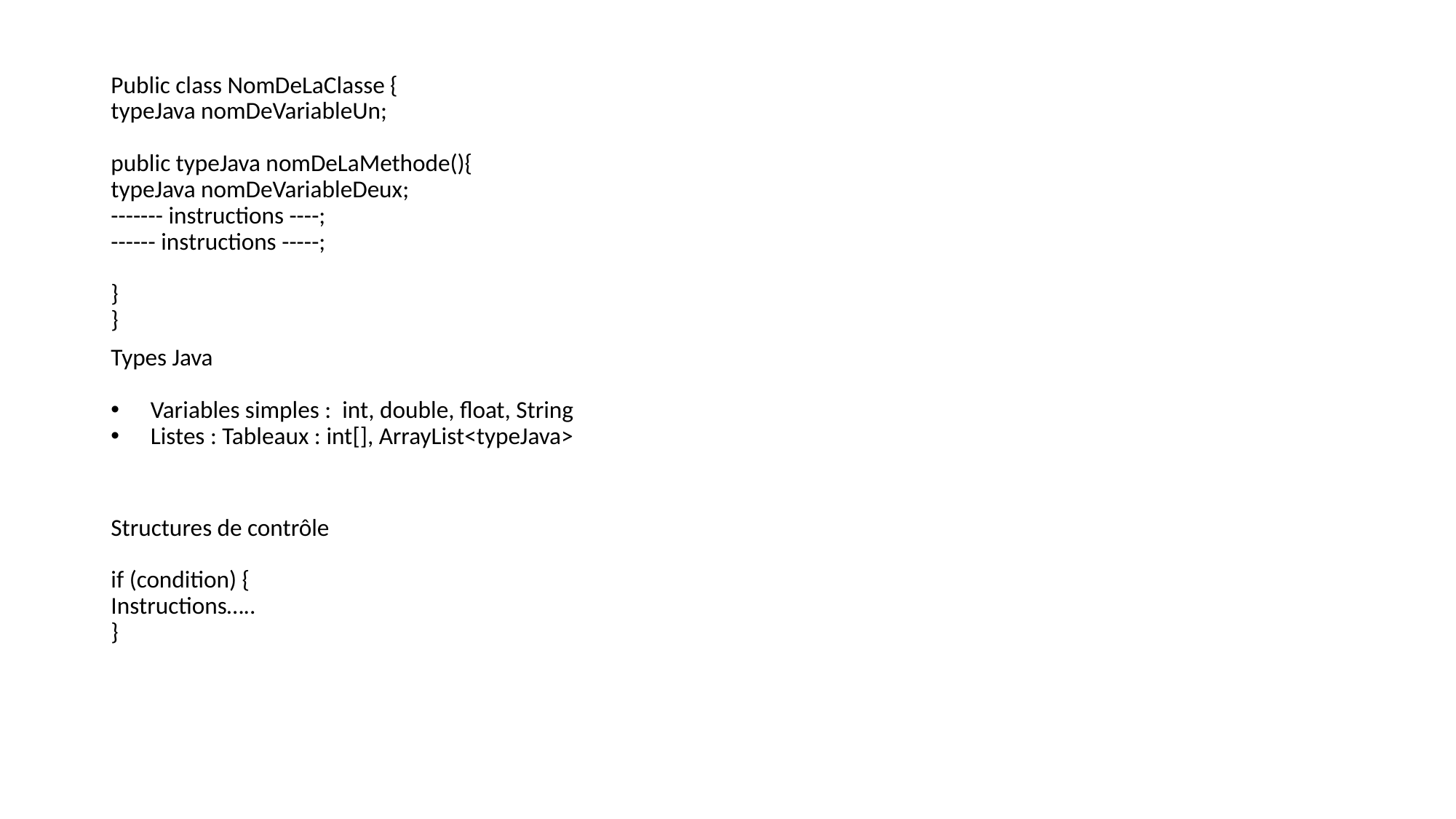

# Public class NomDeLaClasse { typeJava nomDeVariableUn; public typeJava nomDeLaMethode(){ typeJava nomDeVariableDeux; ------- instructions ----; ------ instructions -----; } }
Types Java

 Variables simples :  int, double, float, String
 Listes : Tableaux : int[], ArrayList<typeJava>

Structures de contrôle

if (condition) {
Instructions…..
}